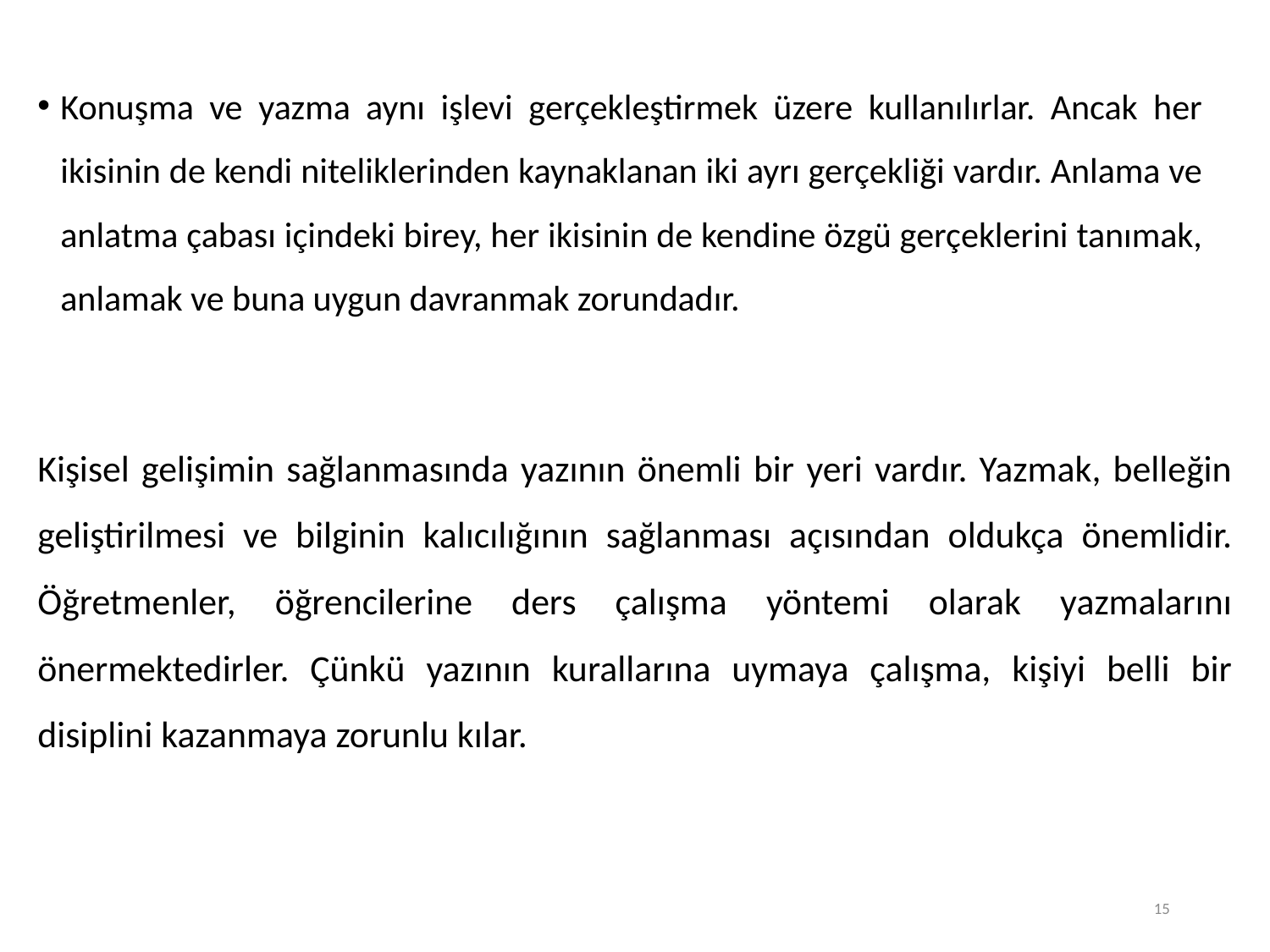

Konuşma ve yazma aynı işlevi gerçekleştirmek üzere kullanılırlar. Ancak her ikisinin de kendi niteliklerinden kaynaklanan iki ayrı gerçekliği vardır. Anlama ve anlatma çabası içindeki birey, her ikisinin de kendine özgü gerçeklerini tanımak, anlamak ve buna uygun davranmak zorundadır.
Kişisel gelişimin sağlanmasında yazının önemli bir yeri vardır. Yazmak, belleğin geliştirilmesi ve bilginin kalıcılığının sağlanması açısından oldukça önemlidir. Öğretmenler, öğrencilerine ders çalışma yöntemi olarak yazmalarını önermektedirler. Çünkü yazının kurallarına uymaya çalışma, kişiyi belli bir disiplini kazanmaya zorunlu kılar.
15